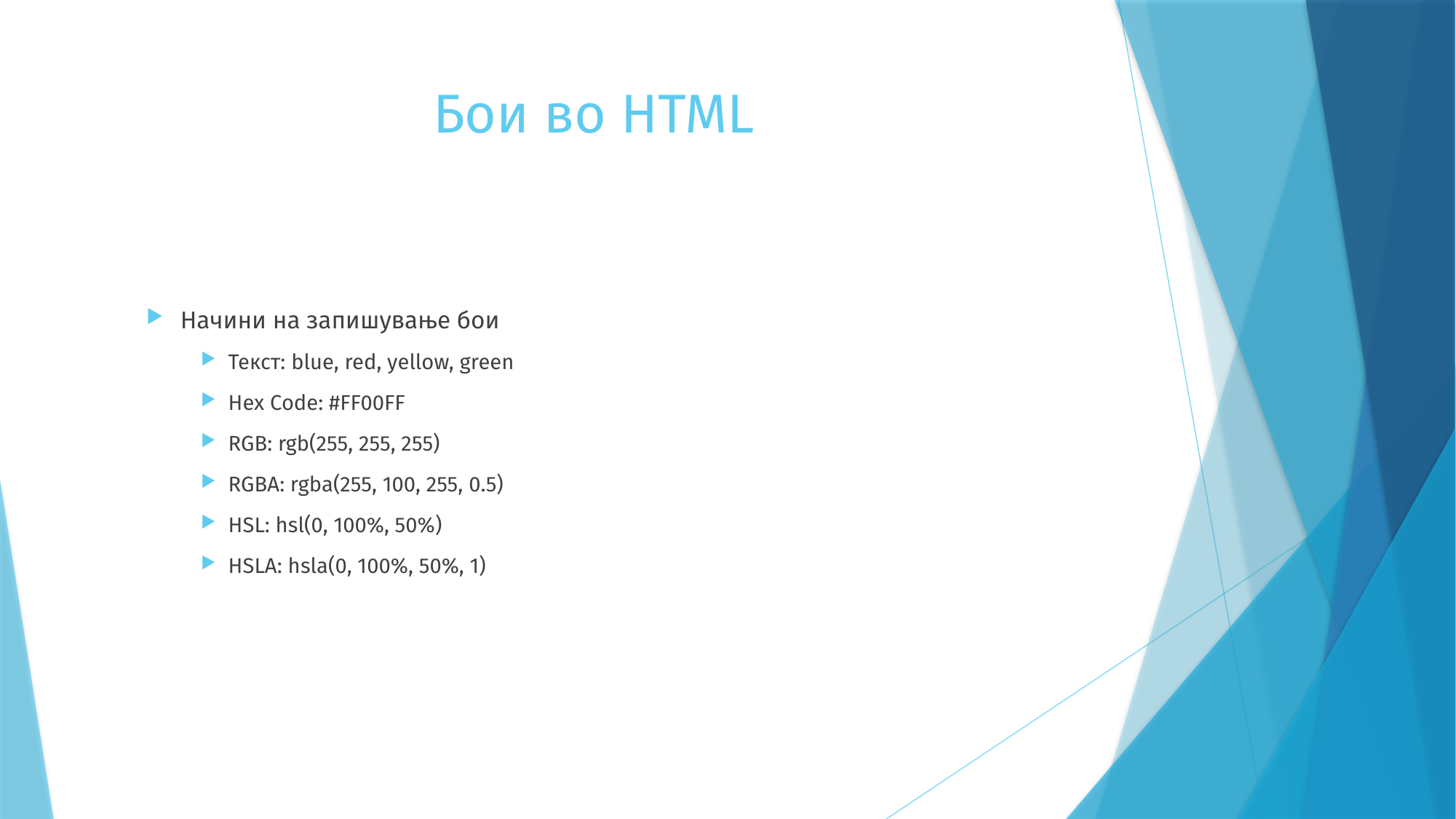

# Бои во HTML

Начини на запишување бои
Текст: blue, red, yellow, green
Hex Code: #FF00FF
RGB: rgb(255, 255, 255)
RGBA: rgba(255, 100, 255, 0.5)
HSL: hsl(0, 100%, 50%)
HSLA: hsla(0, 100%, 50%, 1)